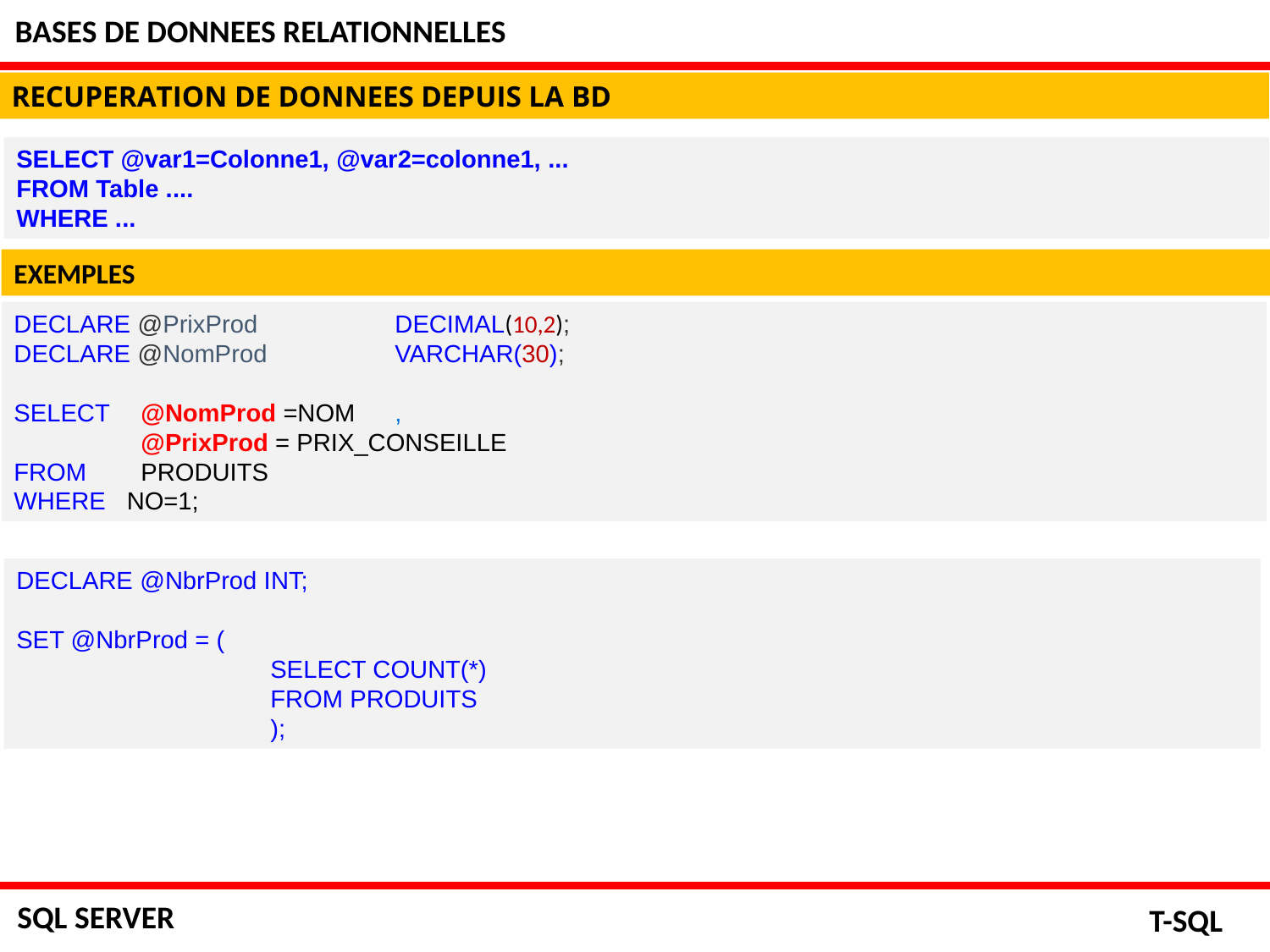

BASES DE DONNEES RELATIONNELLES
RECUPERATION DE DONNEES DEPUIS LA BD
SELECT @var1=Colonne1, @var2=colonne1, ...
FROM Table ....
WHERE ...
EXEMPLES
DECLARE @PrixProd 		DECIMAL(10,2);
DECLARE @NomProd 	VARCHAR(30);

SELECT 	@NomProd =NOM	,
	@PrixProd = PRIX_CONSEILLE
FROM 	PRODUITS
WHERE   NO=1;
DECLARE @NbrProd INT;

SET @NbrProd = (
		SELECT COUNT(*)
		FROM PRODUITS
		);
SQL SERVER
T-SQL